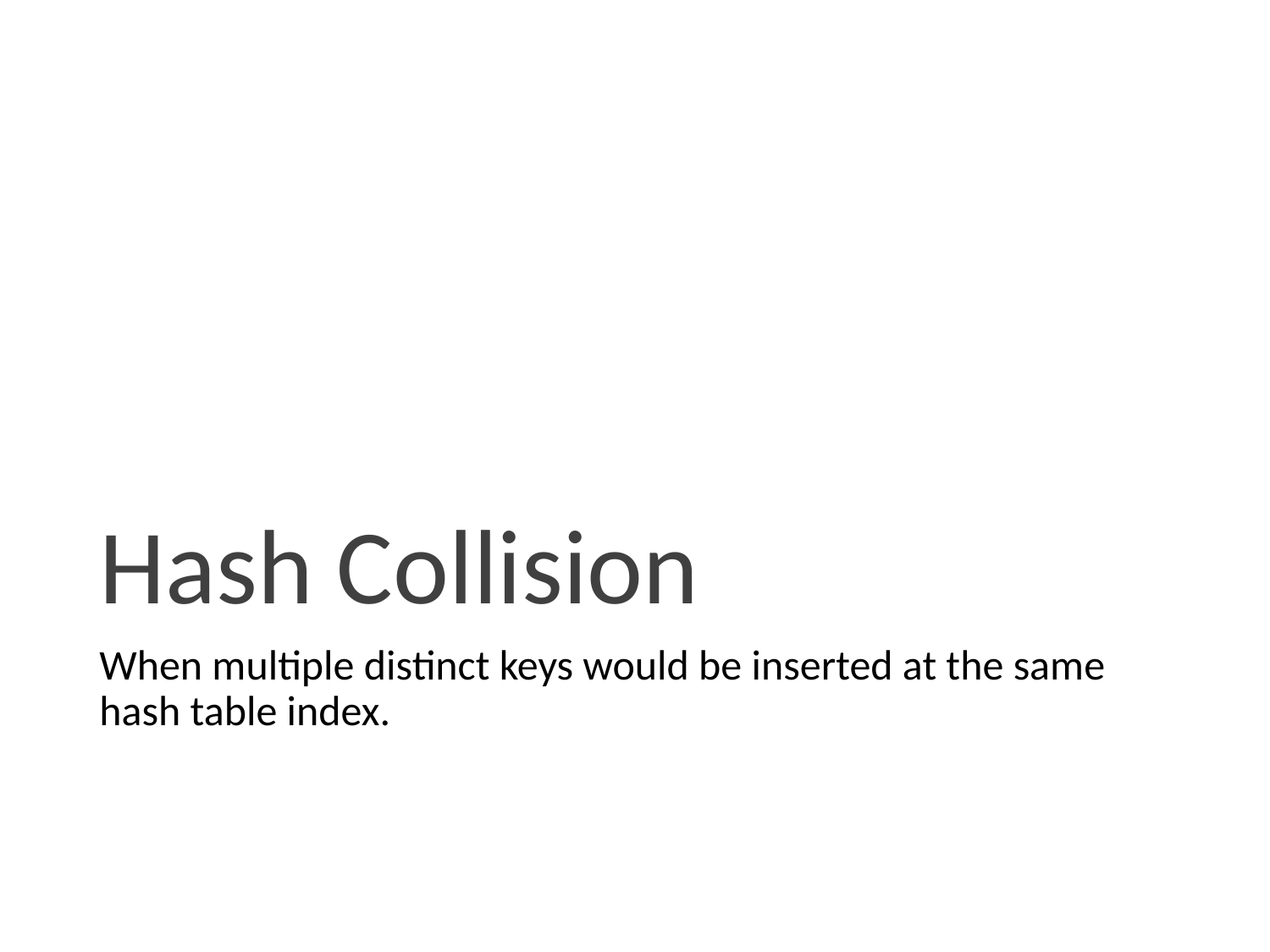

# Hash Collision
When multiple distinct keys would be inserted at the same hash table index.